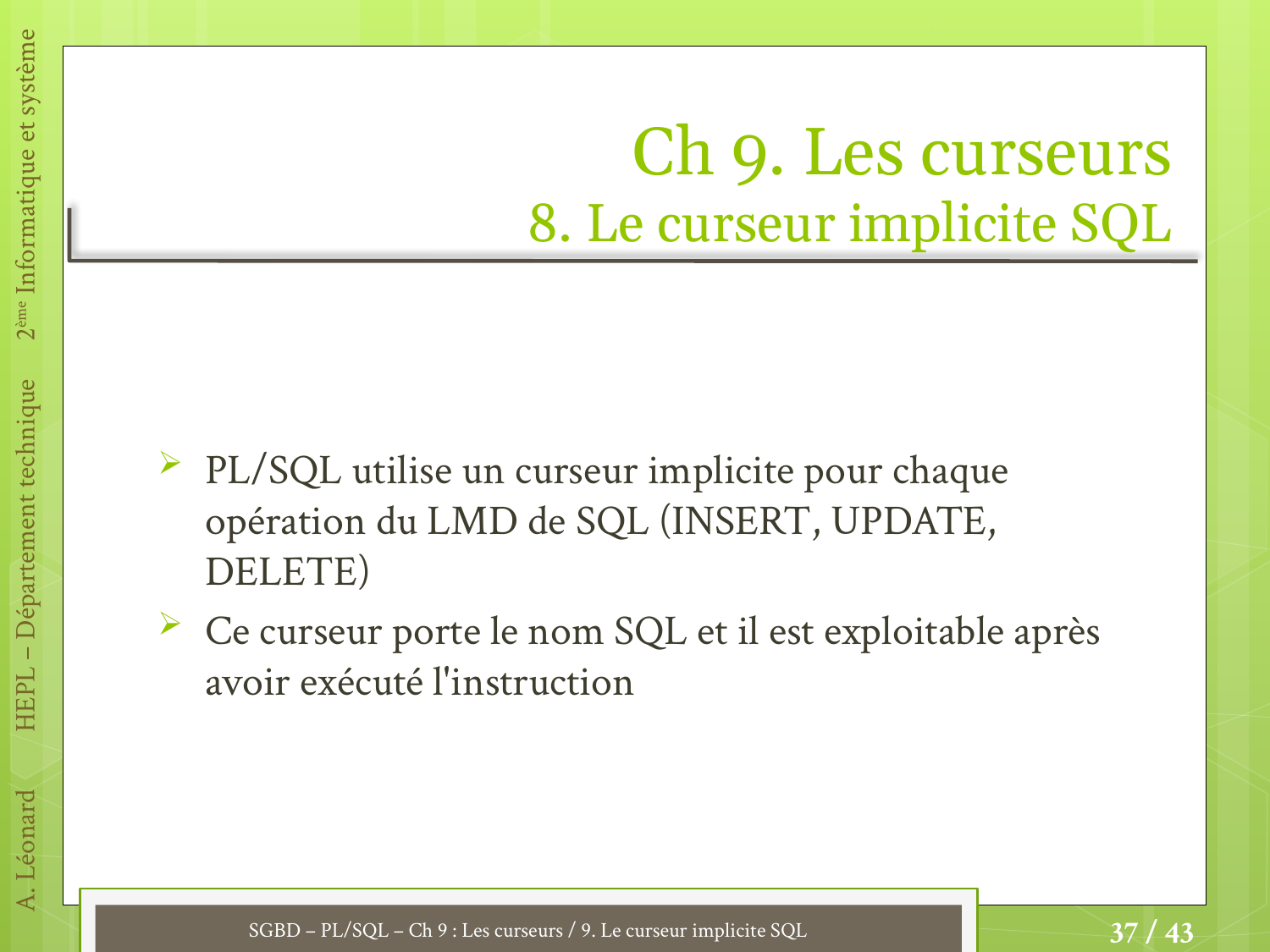

# Ch 9. Les curseurs 8. Le curseur implicite SQL
PL/SQL utilise un curseur implicite pour chaque opération du LMD de SQL (INSERT, UPDATE, DELETE)
Ce curseur porte le nom SQL et il est exploitable après avoir exécuté l'instruction
SGBD – PL/SQL – Ch 9 : Les curseurs / 9. Le curseur implicite SQL